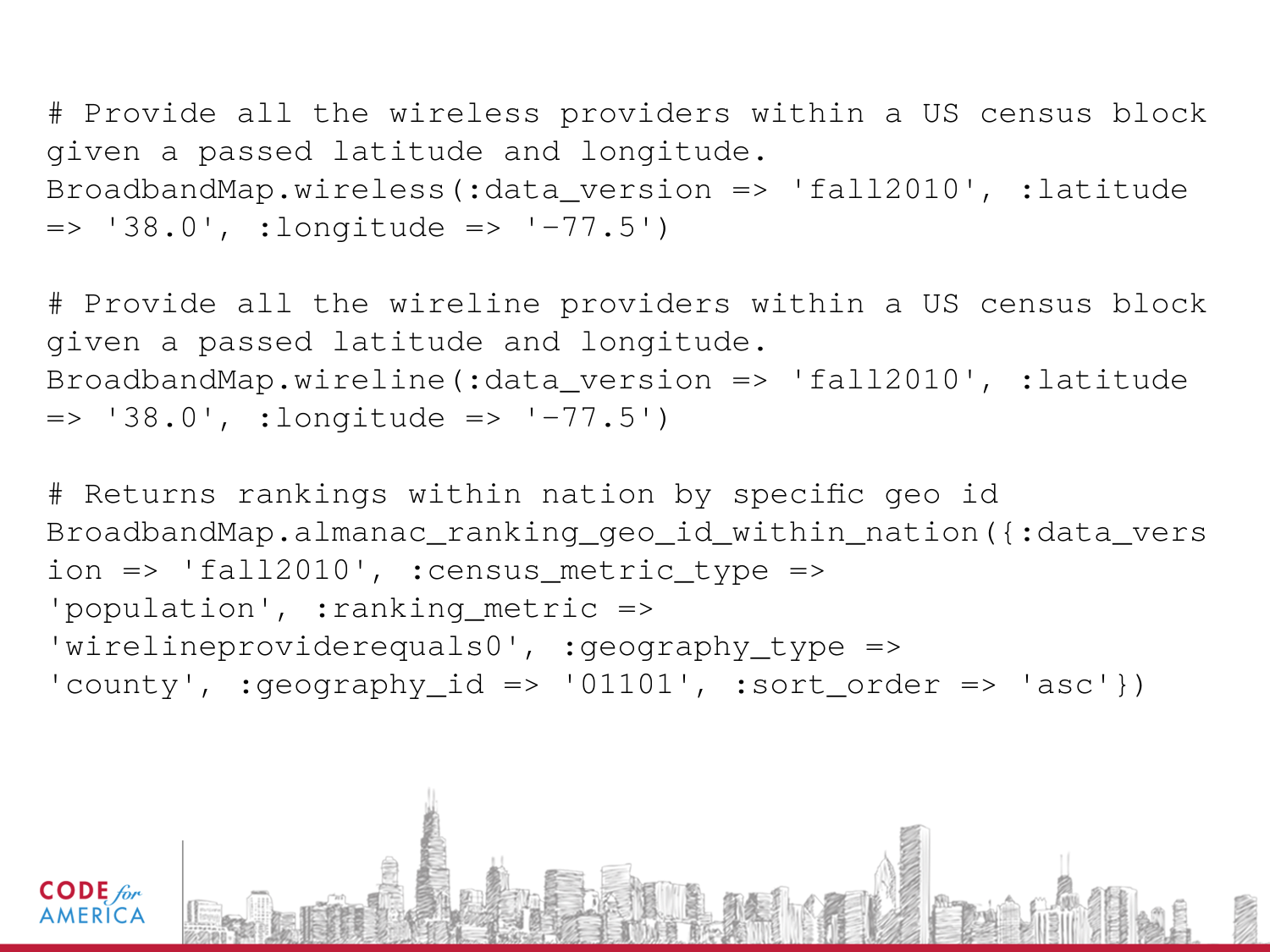

# Provide all the wireless providers within a US census block given a passed latitude and longitude.
BroadbandMap.wireless(:data_version => 'fall2010', :latitude => '38.0', :longitude => '-77.5')

# Provide all the wireline providers within a US census block given a passed latitude and longitude.
BroadbandMap.wireline(:data_version => 'fall2010', :latitude => '38.0', :longitude => '-77.5')

# Returns rankings within nation by specific geo id
BroadbandMap.almanac_ranking_geo_id_within_nation({:data_version => 'fall2010', :census_metric_type => 'population', :ranking_metric => 'wirelineproviderequals0', :geography_type => 'county', :geography_id => '01101', :sort_order => 'asc'})